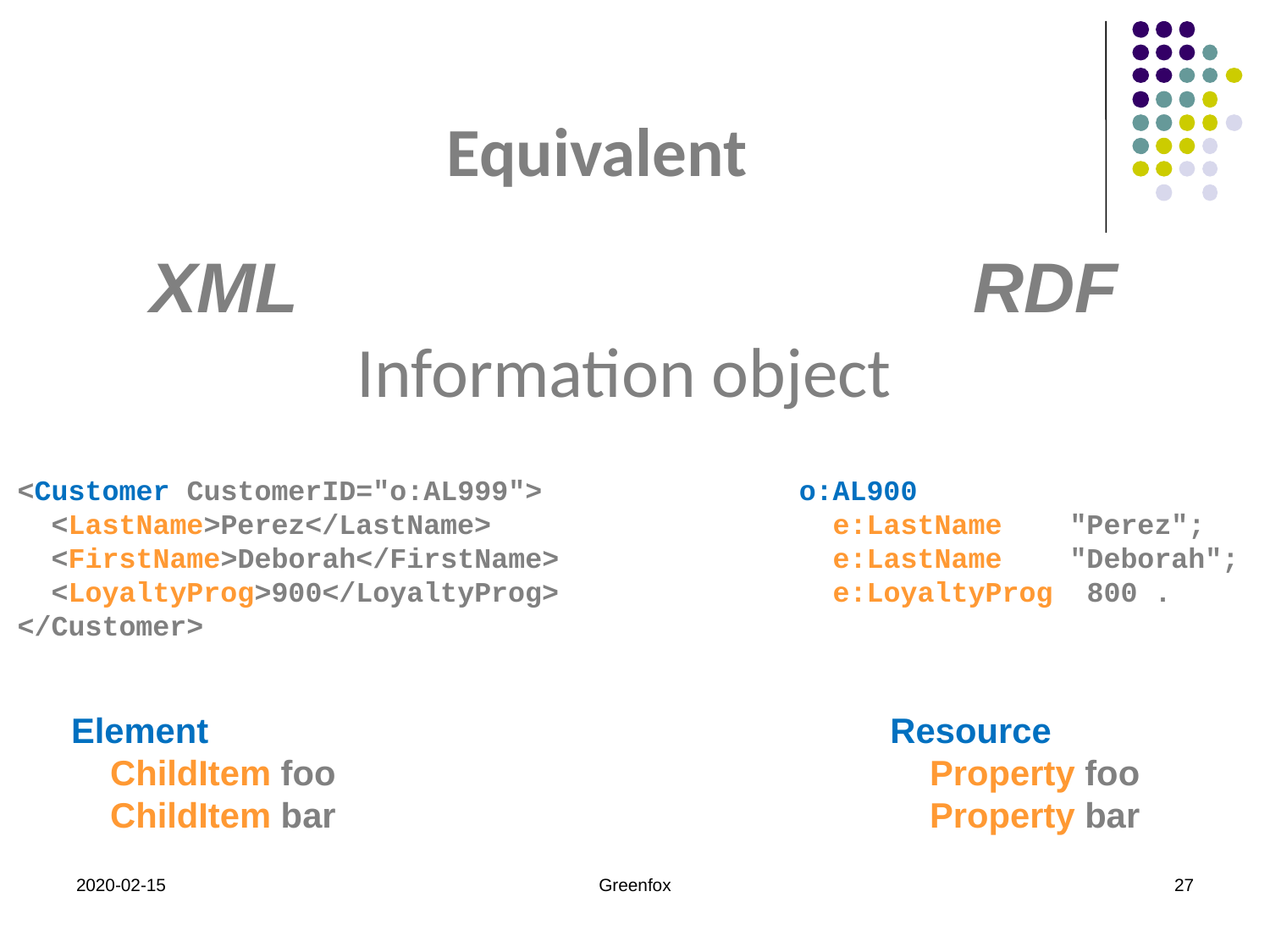

# Equivalent
    XML	                                 RDF
                  Information object

Element                                                                      Resource
    ChildItem foo                                                             Property foo
    ChildItem bar                                                             Property bar

<Customer CustomerID="o:AL999">
  <LastName>Perez</LastName>
  <FirstName>Deborah</FirstName>
  <LoyaltyProg>900</LoyaltyProg>
</Customer>

      o:AL900
        e:LastName    "Perez";
        e:LastName    "Deborah";
        e:LoyaltyProg  800 .

2020-02-15
Greenfox
27